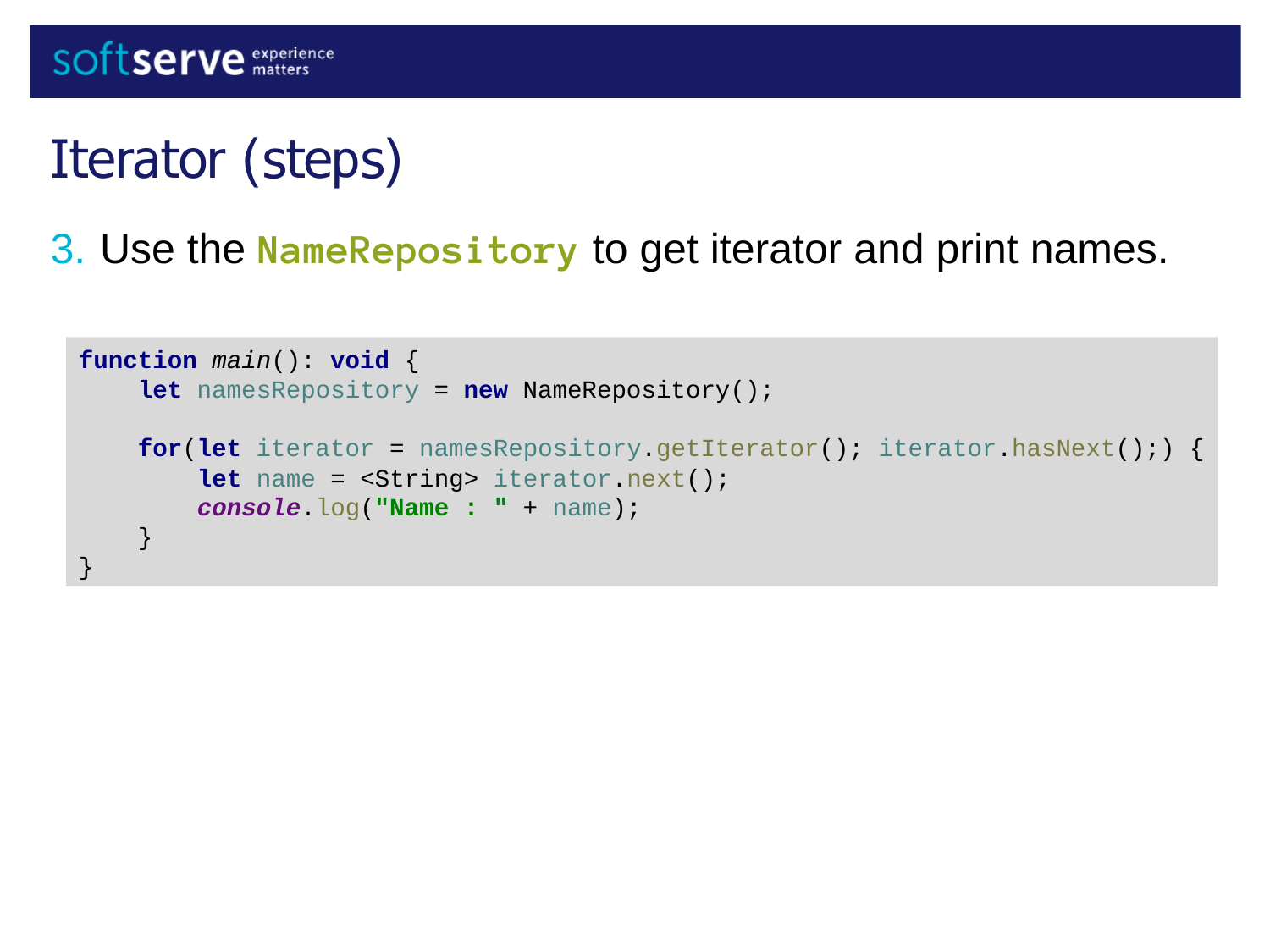

Iterator (steps)
Use the NameRepository to get iterator and print names.
function main(): void {
    let namesRepository = new NameRepository();
    for(let iterator = namesRepository.getIterator(); iterator.hasNext();) {
        let name = <String> iterator.next();
        console.log("Name : " + name);
    }
}